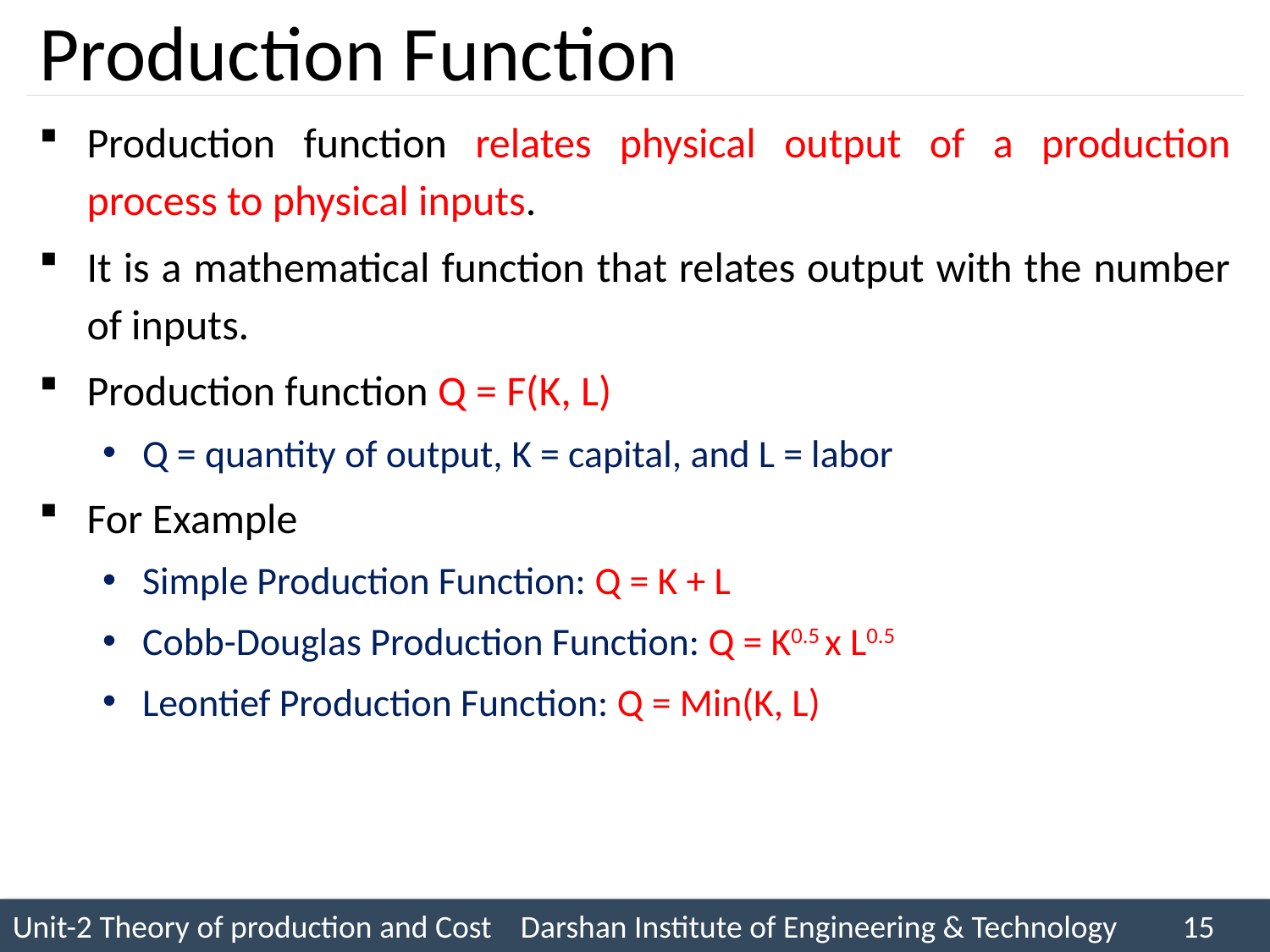

# Production Function
Production function relates physical output of a production process to physical inputs.
It is a mathematical function that relates output with the number of inputs.
Production function Q = F(K, L)
Q = quantity of output, K = capital, and L = labor
For Example
Simple Production Function: Q = K + L
Cobb-Douglas Production Function: Q = K0.5 x L0.5
Leontief Production Function: Q = Min(K, L)